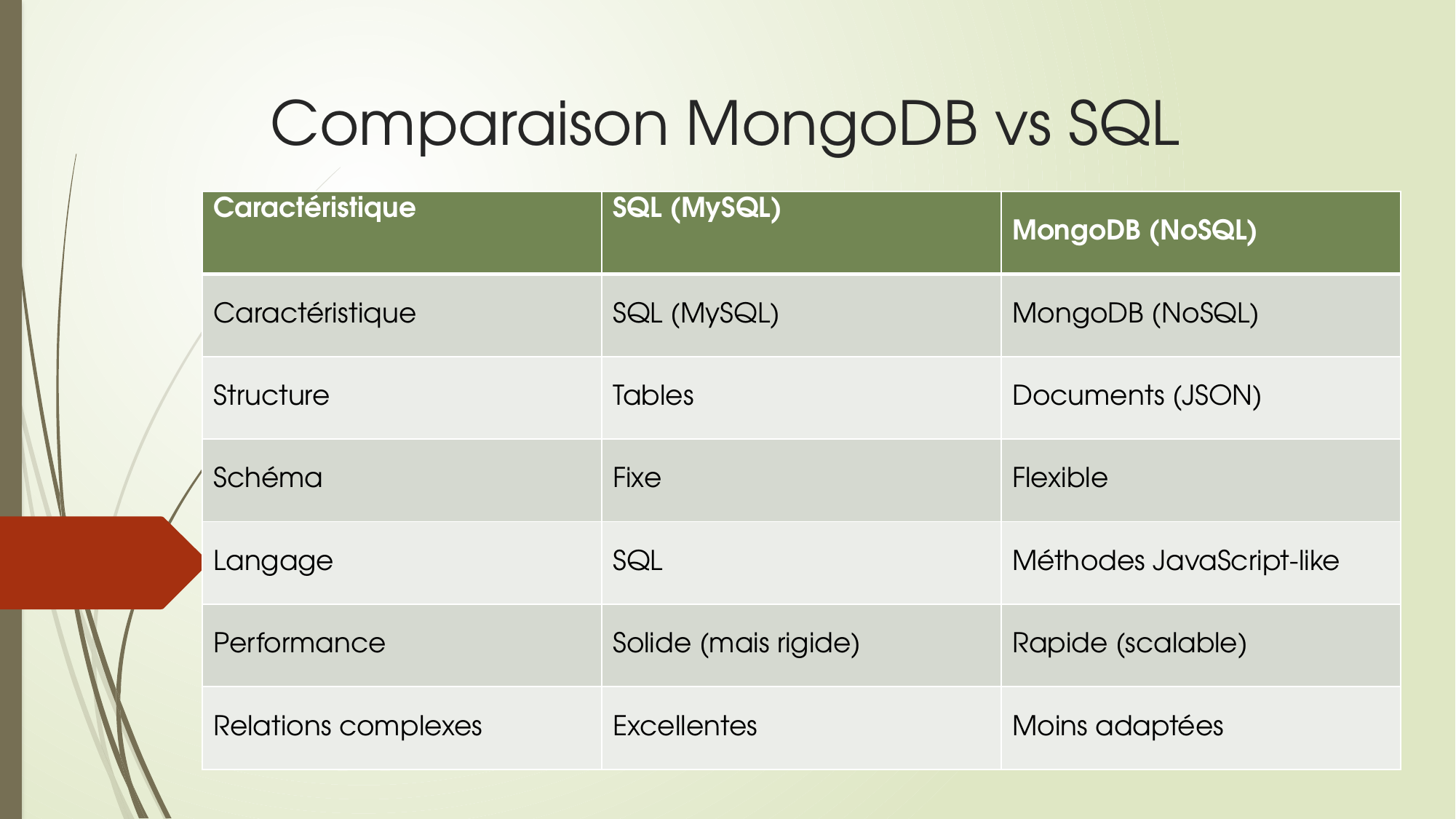

# Comparaison MongoDB vs SQL
| Caractéristique | SQL (MySQL) | MongoDB (NoSQL) |
| --- | --- | --- |
| Caractéristique | SQL (MySQL) | MongoDB (NoSQL) |
| Structure | Tables | Documents (JSON) |
| Schéma | Fixe | Flexible |
| Langage | SQL | Méthodes JavaScript-like |
| Performance | Solide (mais rigide) | Rapide (scalable) |
| Relations complexes | Excellentes | Moins adaptées |